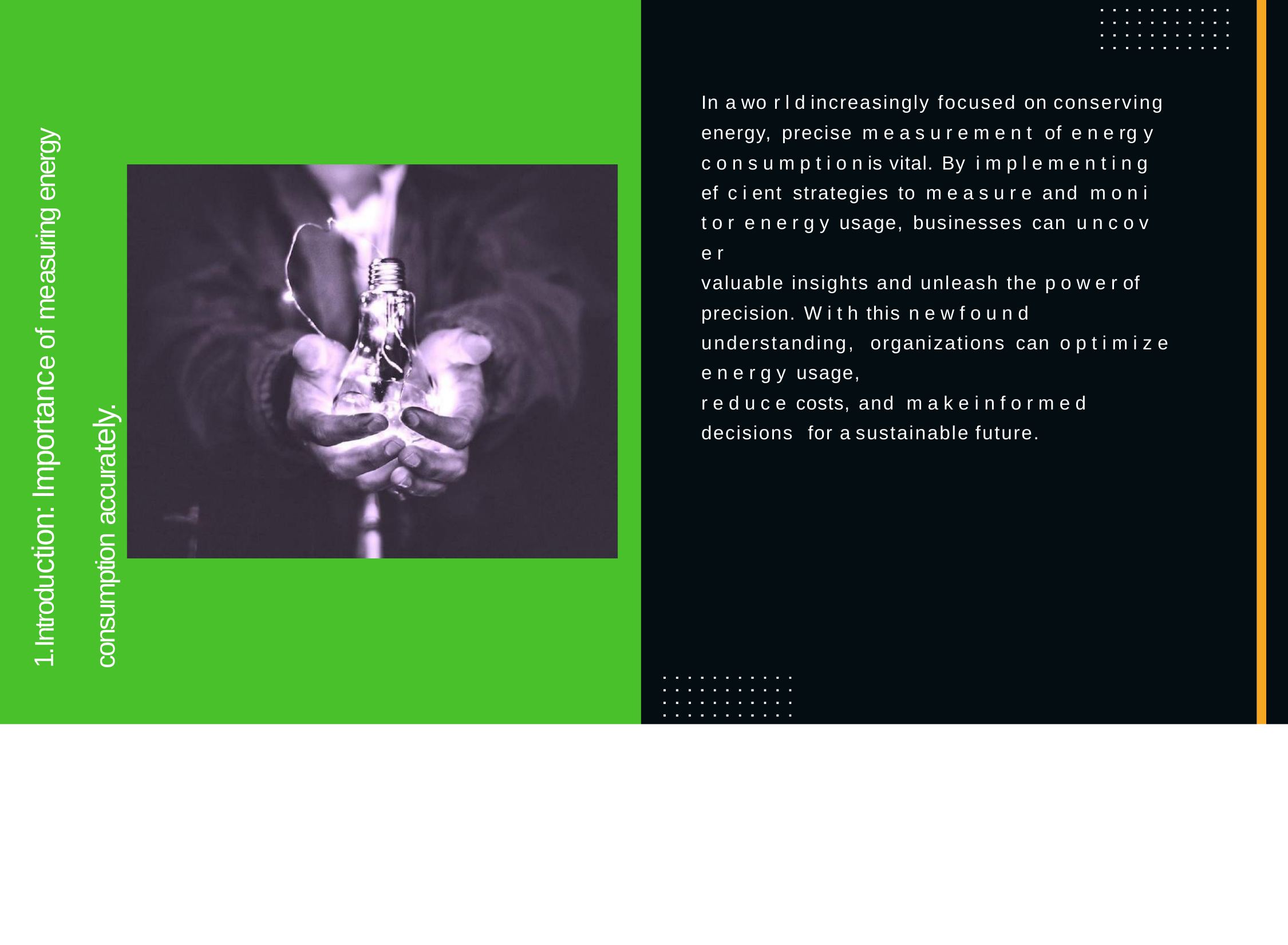

1.Introduction: Importance of measuring energy
consumption accurately.
In a wo r l d increasingly focused on conserving
energy, precise m e a s u r e m e n t	of e n e rg y
c o n s u m p t i o n is vital. By i m p l e m e n t i n g
ef c i ent strategies to m e a s u r e and m o n i t o r  e n e r g y usage, businesses can u n c o v e r
valuable insights and unleash the p o w e r of
precision. W i t h this n e w f o u n d understanding,  organizations can o p t i m i z e e n e r g y usage,
r e d u c e costs, and m a k e i n f o r m e d decisions  for a sustainable future.